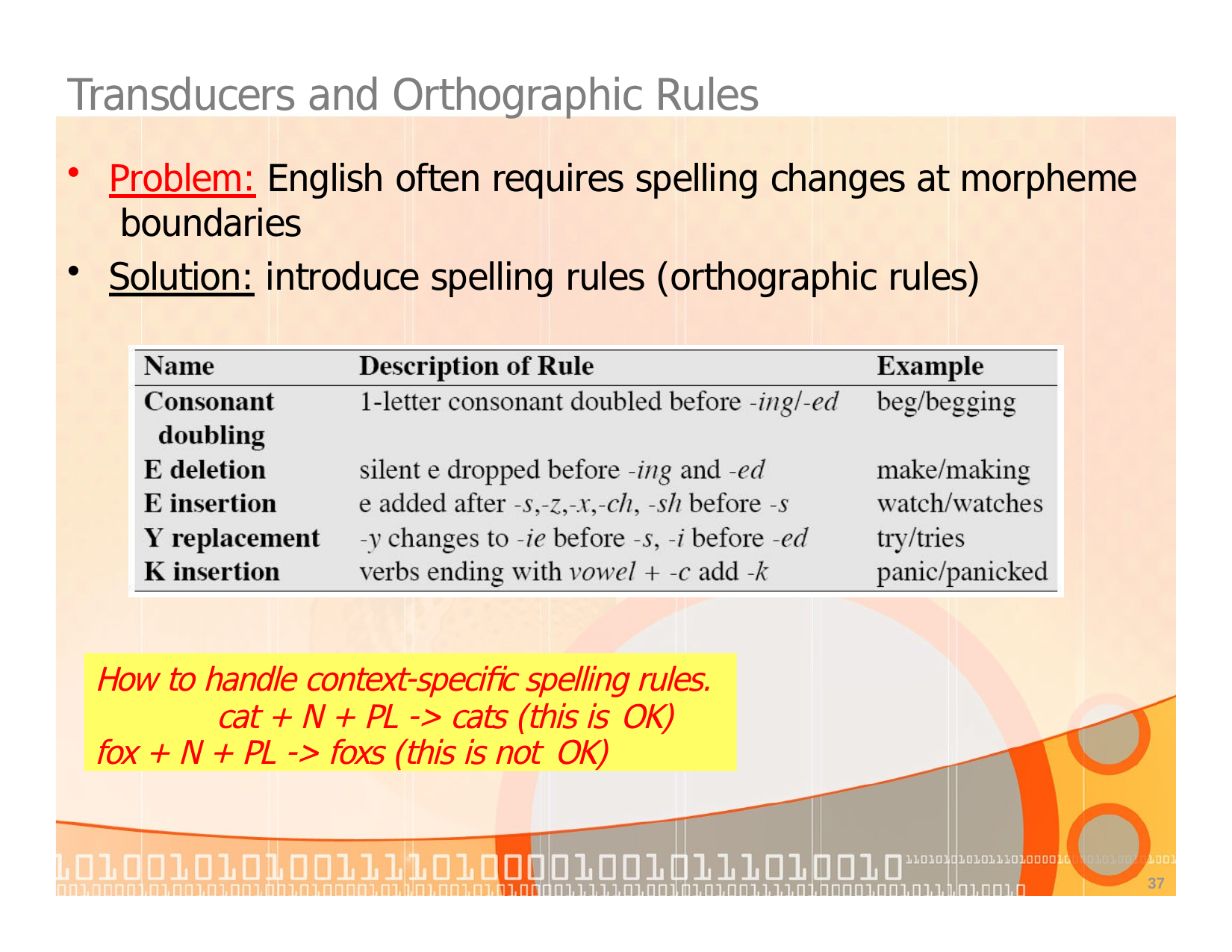

# Transducers and Orthographic Rules
Problem: English often requires spelling changes at morpheme  boundaries
Solution: introduce spelling rules (orthographic rules)

How to handle context-specific spelling rules.  cat + N + PL -> cats (this is OK)
fox + N + PL -> foxs (this is not OK)
37